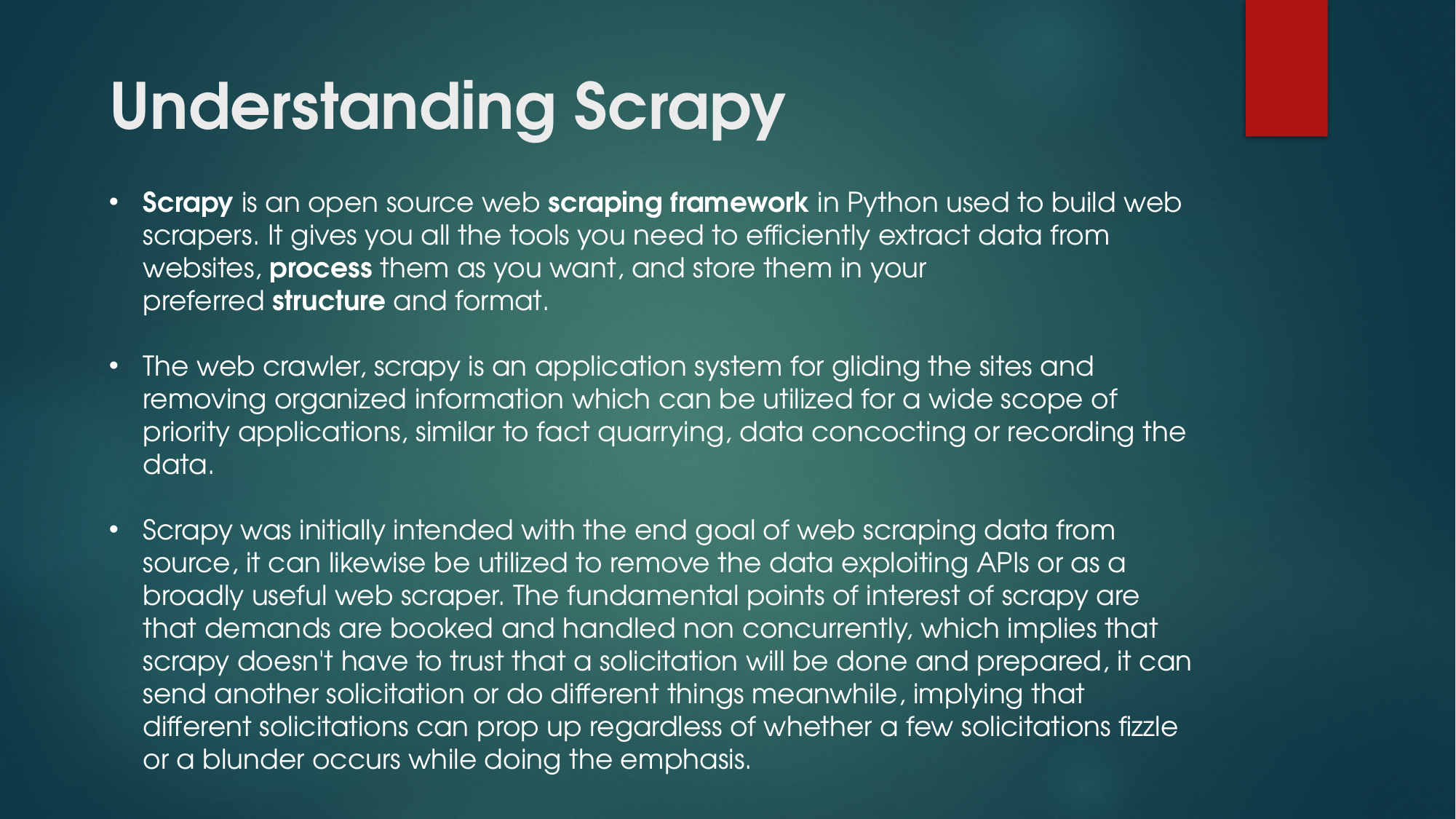

# Understanding Scrapy
Scrapy is an open source web scraping framework in Python used to build web scrapers. It gives you all the tools you need to efficiently extract data from websites, process them as you want, and store them in your preferred structure and format.

The web crawler, scrapy is an application system for gliding the sites and removing organized information which can be utilized for a wide scope of priority applications, similar to fact quarrying, data concocting or recording the data.

Scrapy was initially intended with the end goal of web scraping data from source, it can likewise be utilized to remove the data exploiting APIs or as a broadly useful web scraper. The fundamental points of interest of scrapy are that demands are booked and handled non concurrently, which implies that scrapy doesn't have to trust that a solicitation will be done and prepared, it can send another solicitation or do different things meanwhile, implying that different solicitations can prop up regardless of whether a few solicitations fizzle or a blunder occurs while doing the emphasis.